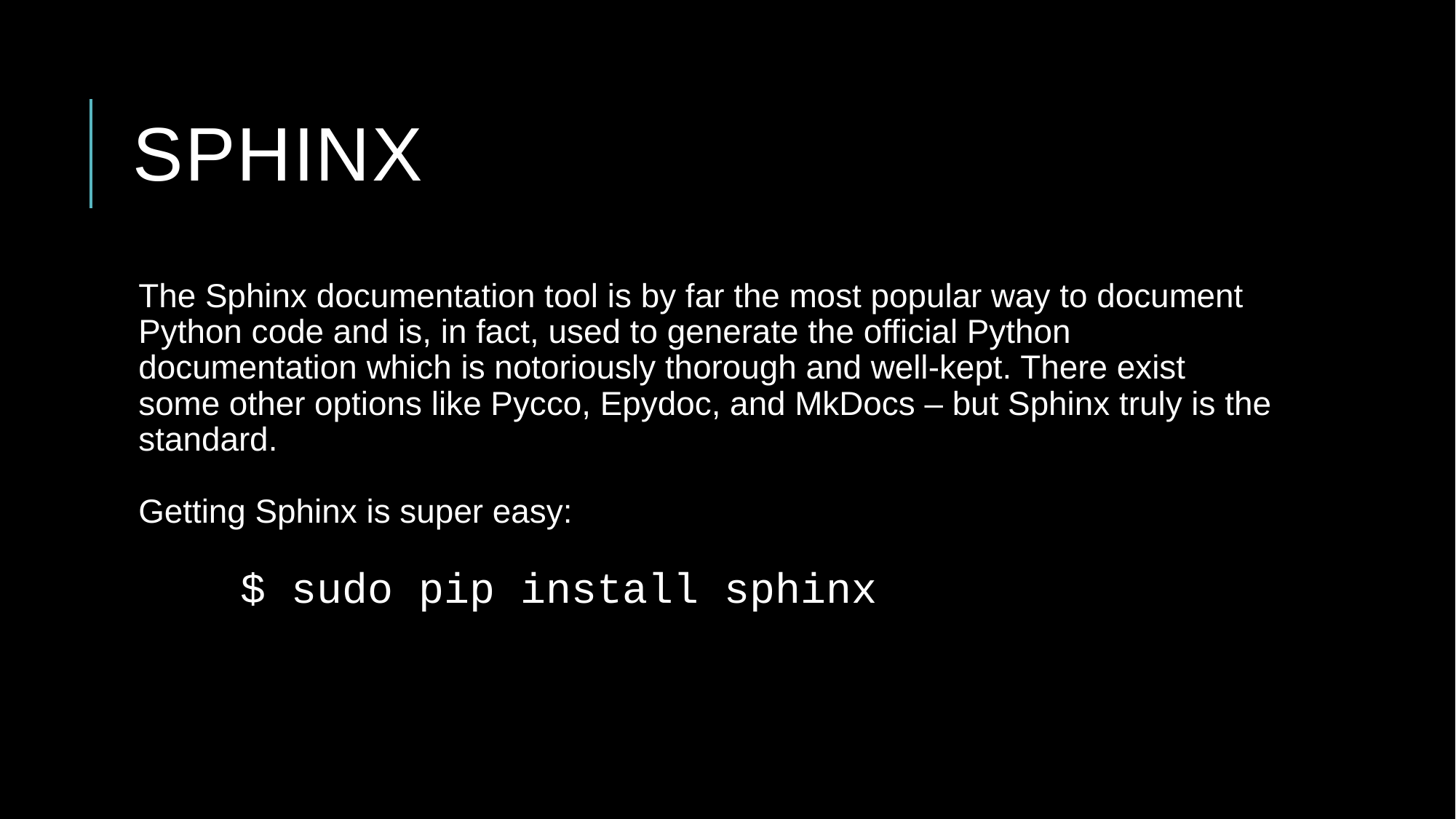

# Sphinx
The Sphinx documentation tool is by far the most popular way to document Python code and is, in fact, used to generate the official Python documentation which is notoriously thorough and well-kept. There exist some other options like Pycco, Epydoc, and MkDocs – but Sphinx truly is the standard.
Getting Sphinx is super easy:
    $ sudo pip install sphinx